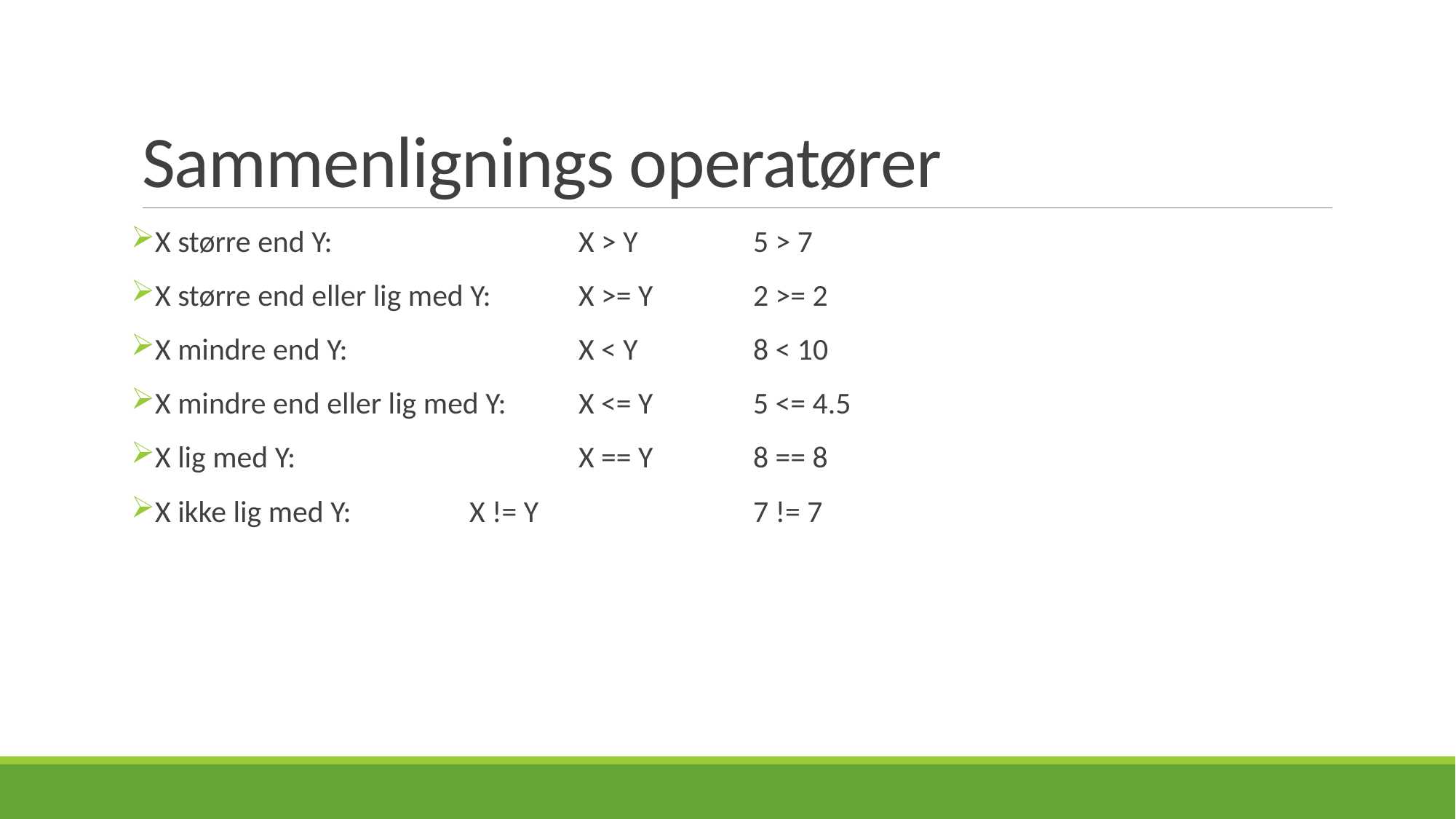

# Sammenlignings operatører
X større end Y:			X > Y
X større end eller lig med Y: 	X >= Y
X mindre end Y:			X < Y
X mindre end eller lig med Y: 	X <= Y
X lig med Y:			X == Y
X ikke lig med Y:		X != Y
5 > 7
2 >= 2
8 < 10
5 <= 4.5
8 == 8
7 != 7